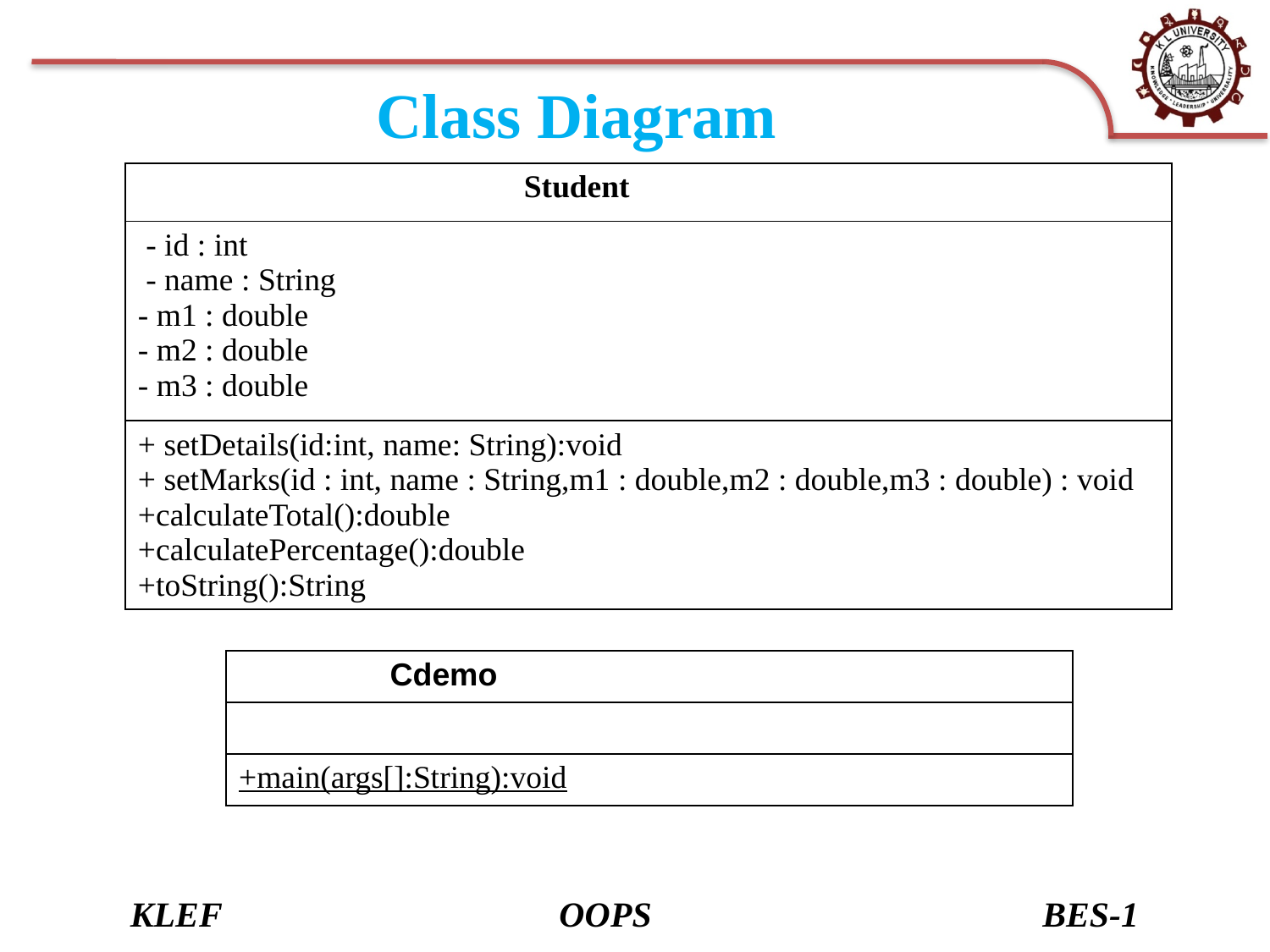

# Class Diagram
| Student |
| --- |
| - id : int - name : String - m1 : double - m2 : double - m3 : double |
| + setDetails(id:int, name: String):void + setMarks(id : int, name : String,m1 : double,m2 : double,m3 : double) : void +calculateTotal():double +calculatePercentage():double +toString():String |
| Cdemo |
| --- |
|  |
| +main(args[]:String):void |
KLEF                                      OOPS                                            BES-1